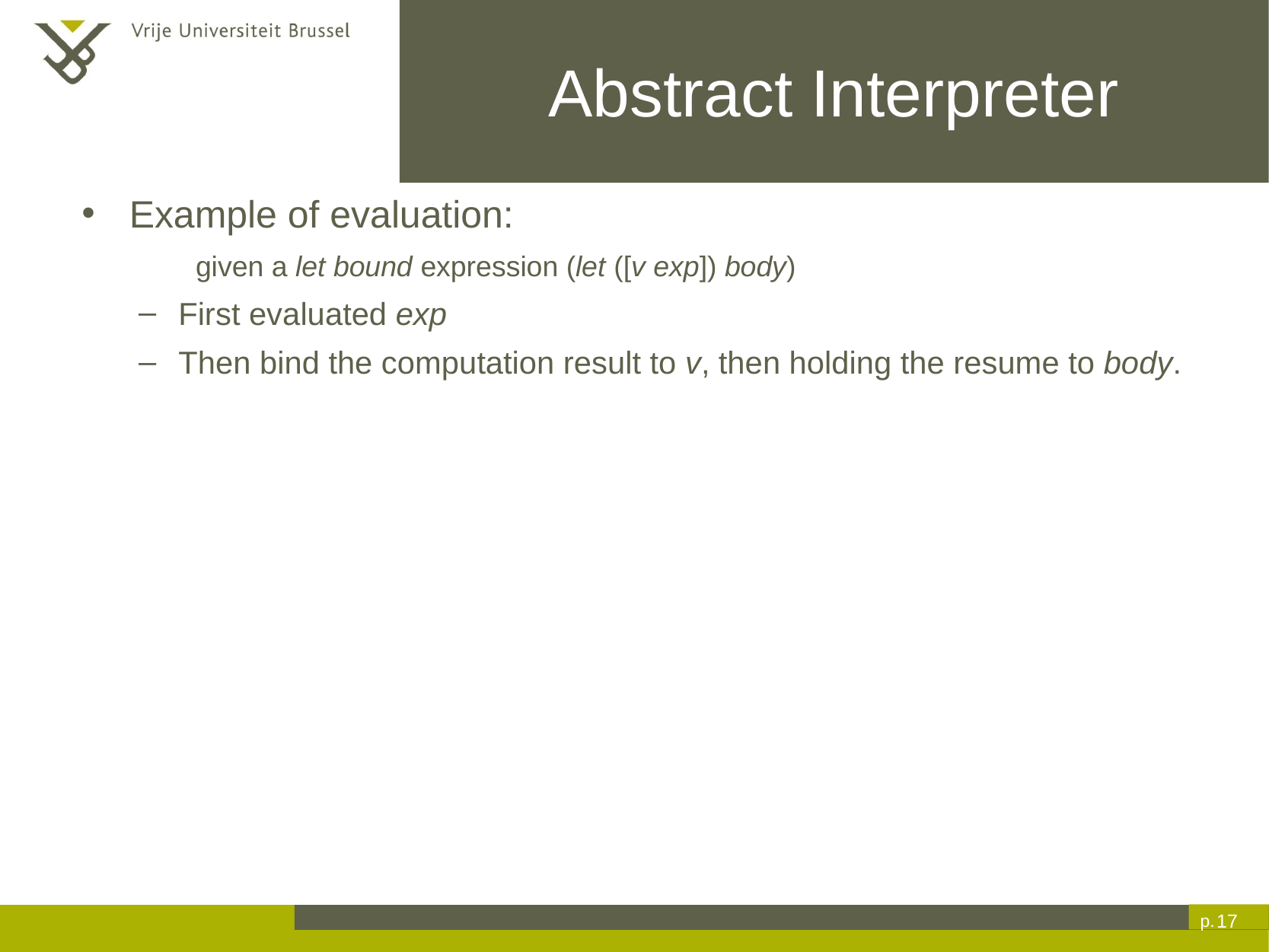

# Abstract Interpreter

Example of evaluation:
	given a let bound expression (let ([v exp]) body)
First evaluated exp
Then bind the computation result to v, then holding the resume to body.

17